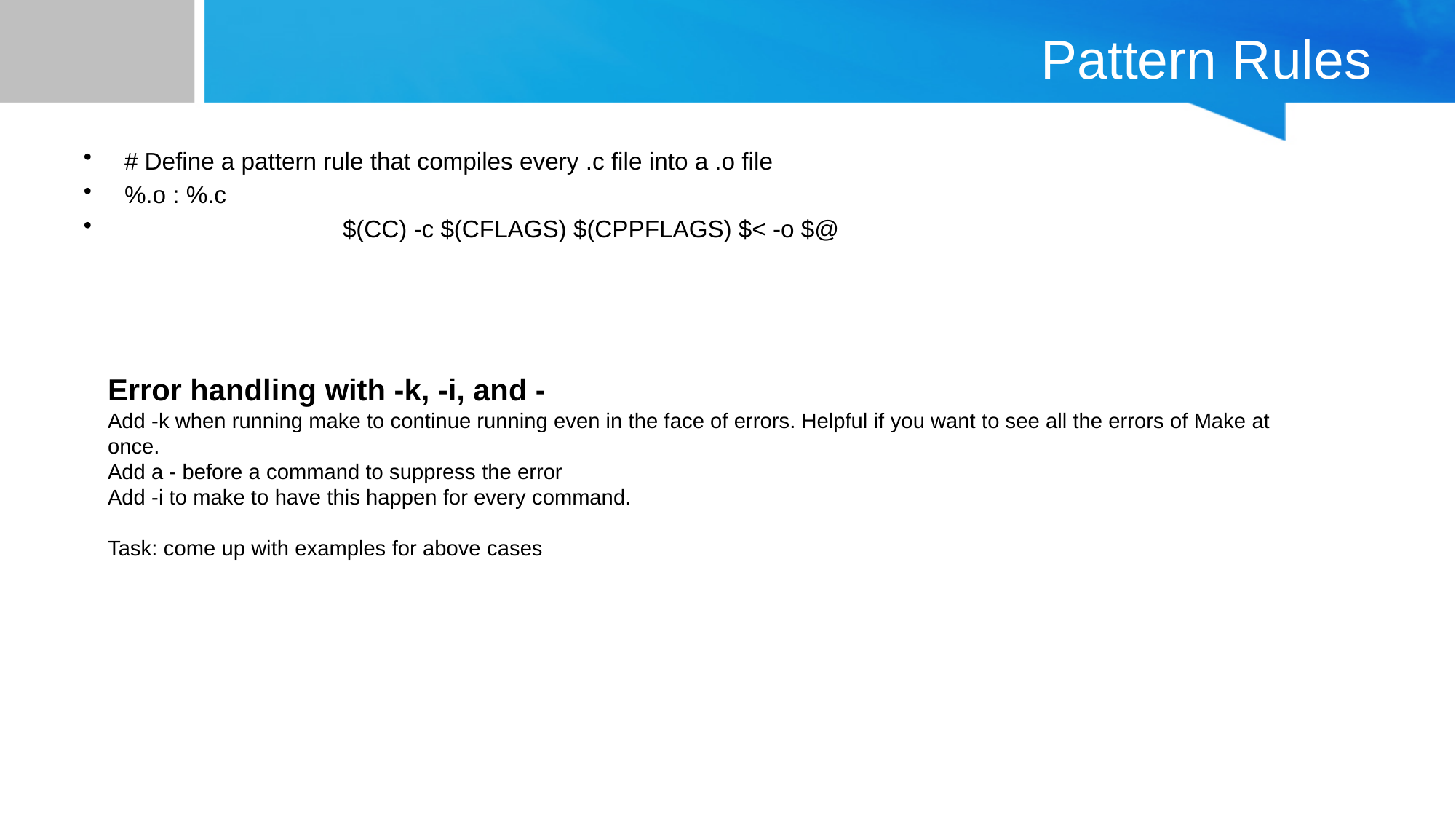

# Pattern Rules
# Define a pattern rule that compiles every .c file into a .o file
%.o : %.c
		$(CC) -c $(CFLAGS) $(CPPFLAGS) $< -o $@
Error handling with -k, -i, and -
Add -k when running make to continue running even in the face of errors. Helpful if you want to see all the errors of Make at once.
Add a - before a command to suppress the error
Add -i to make to have this happen for every command.

Task: come up with examples for above cases